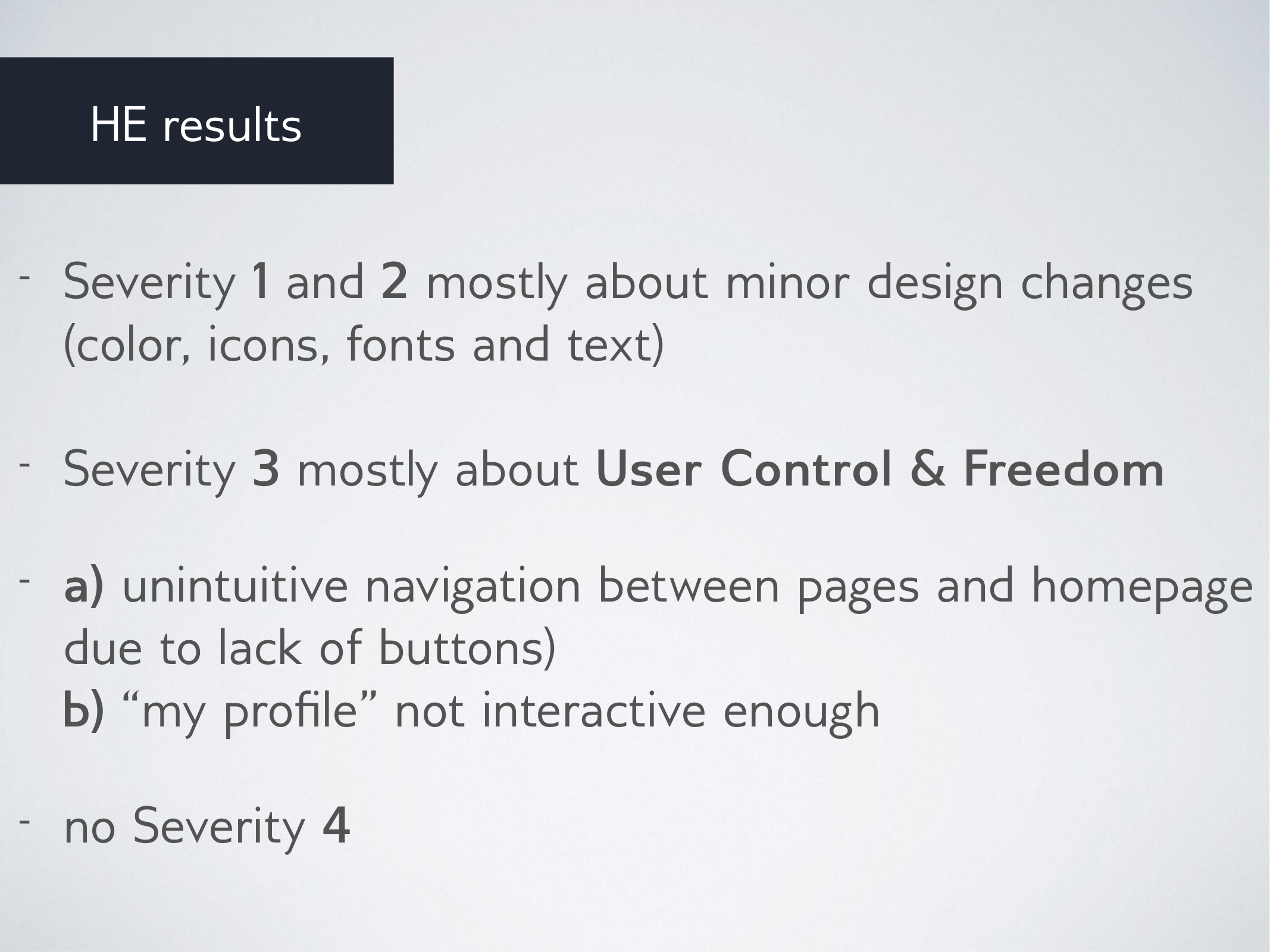

HE results
Severity 1 and 2 mostly about minor design changes     (color, icons, fonts and text)

Severity 3 mostly about User Control & Freedom

a) unintuitive navigation between pages and homepage due to lack of buttons)
b) “my profile” not interactive enough

no Severity 4